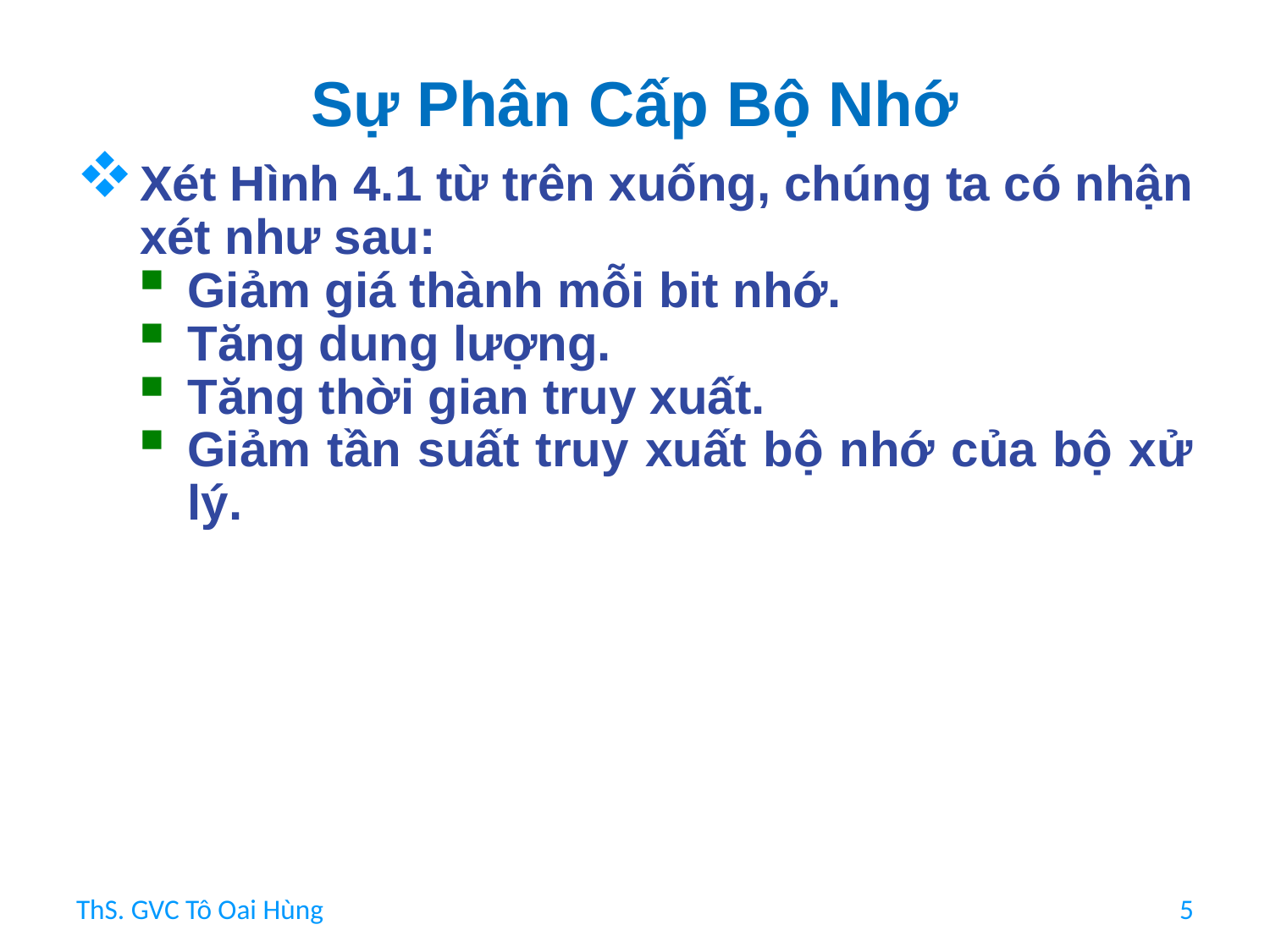

# Sự Phân Cấp Bộ Nhớ
Xét Hình 4.1 từ trên xuống, chúng ta có nhận xét như sau:
Giảm giá thành mỗi bit nhớ.
Tăng dung lượng.
Tăng thời gian truy xuất.
Giảm tần suất truy xuất bộ nhớ của bộ xử lý.
ThS. GVC Tô Oai Hùng
5